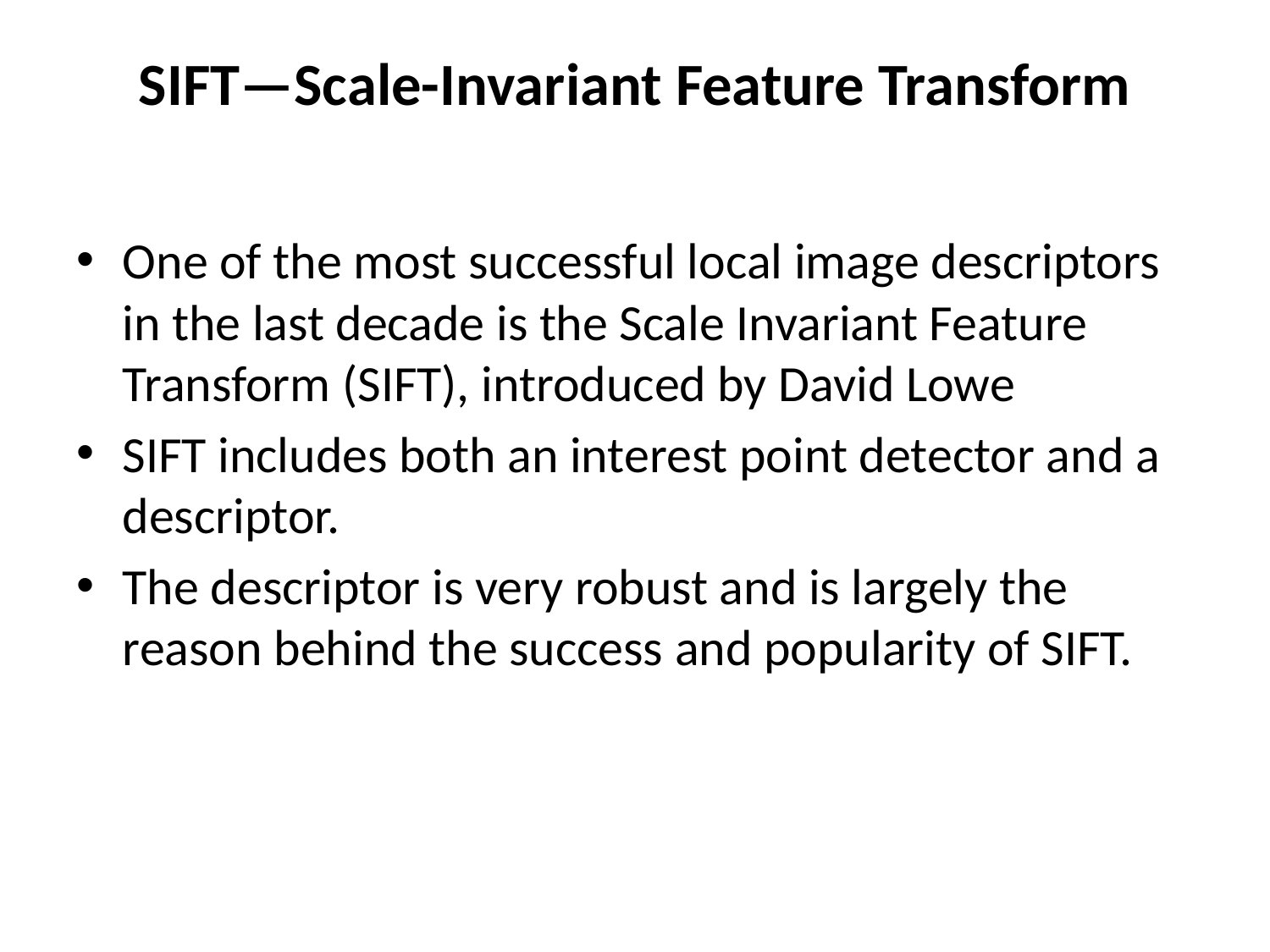

# SIFT—Scale-Invariant Feature Transform
One of the most successful local image descriptors in the last decade is the Scale Invariant Feature Transform (SIFT), introduced by David Lowe
SIFT includes both an interest point detector and a descriptor.
The descriptor is very robust and is largely the reason behind the success and popularity of SIFT.